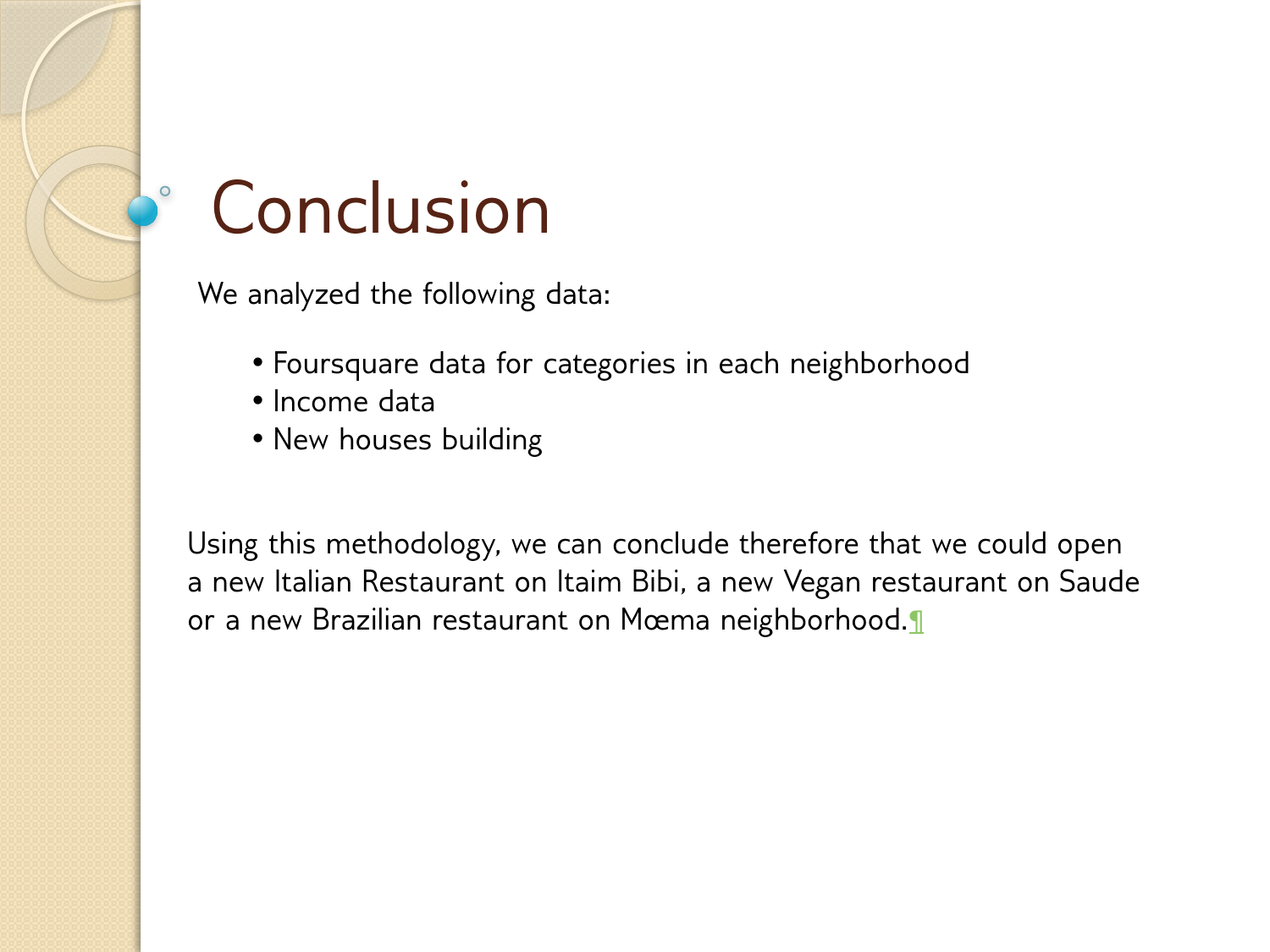

# Conclusion
We analyzed the following data:
 Foursquare data for categories in each neighborhood
 Income data
 New houses building

Using this methodology, we can conclude therefore that we could open a new Italian Restaurant on Itaim Bibi, a new Vegan restaurant on Saude or a new Brazilian restaurant on Moema neighborhood.¶